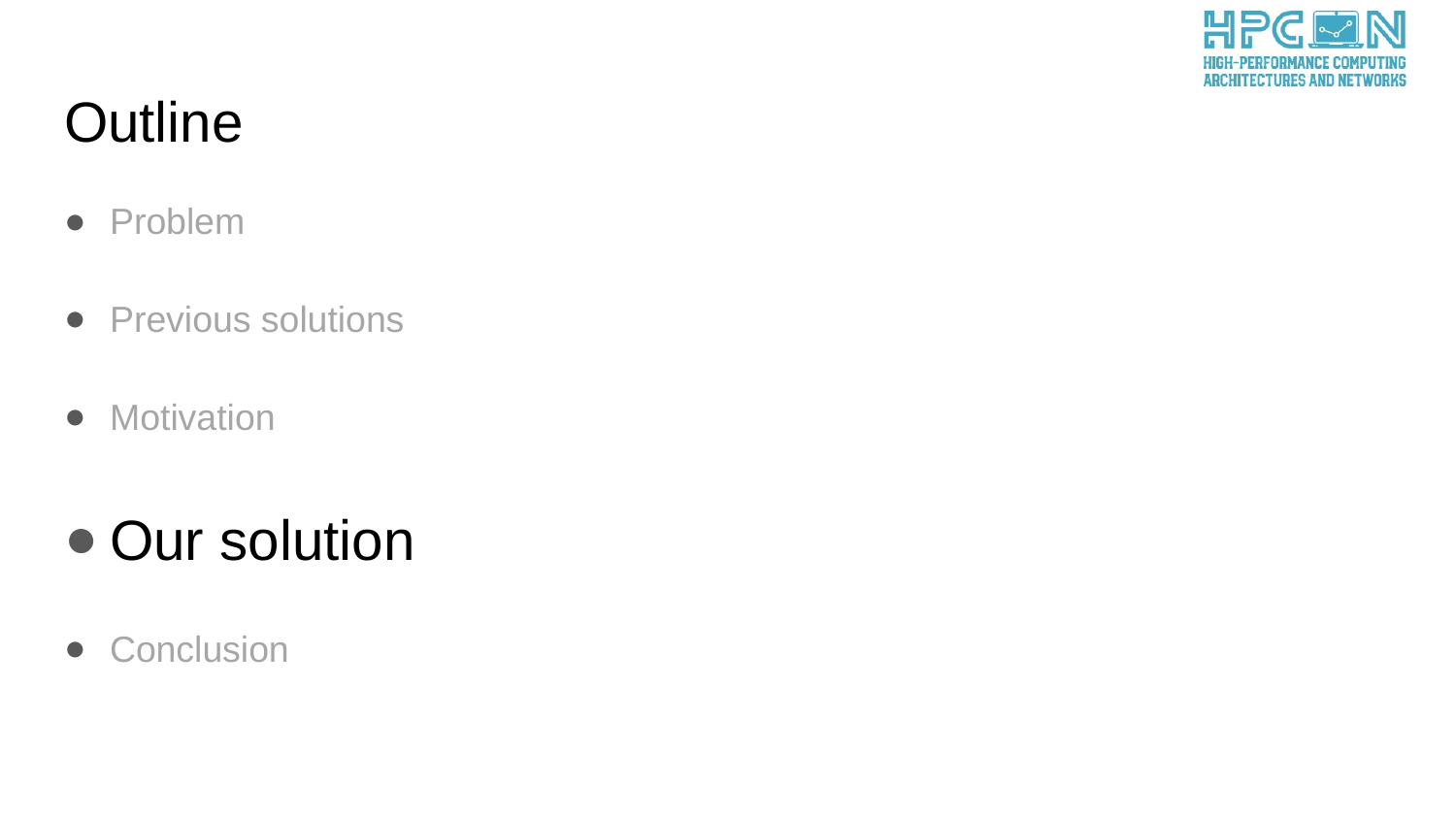

# Outline
Problem
Previous solutions
Motivation
Our solution
Conclusion